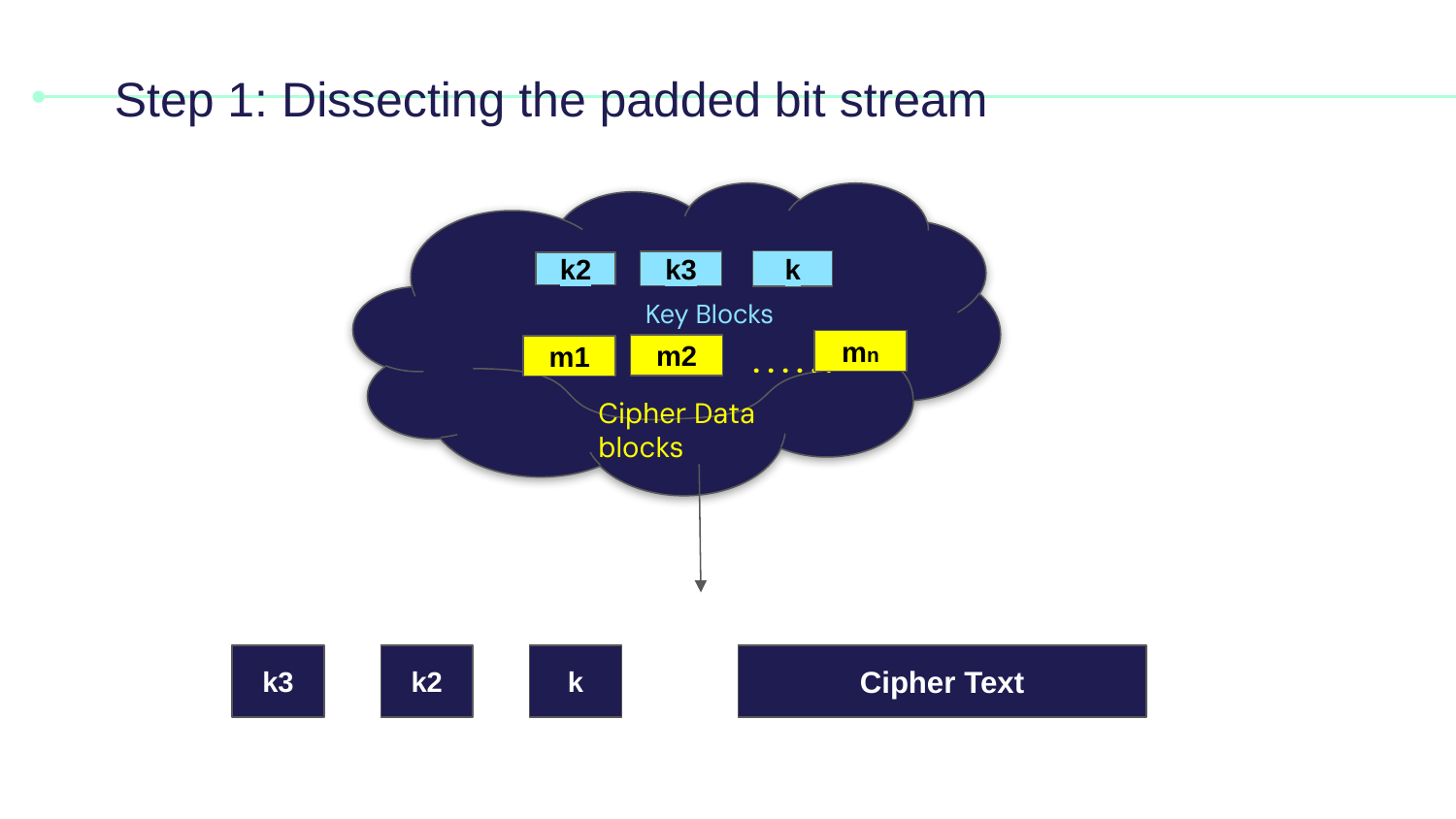

# Step 1: Dissecting the padded bit stream

k
k3
k2
Key Blocks
. . . . . .
mn
m2
m1
Cipher Data blocks
k3
k2
k
Cipher Text